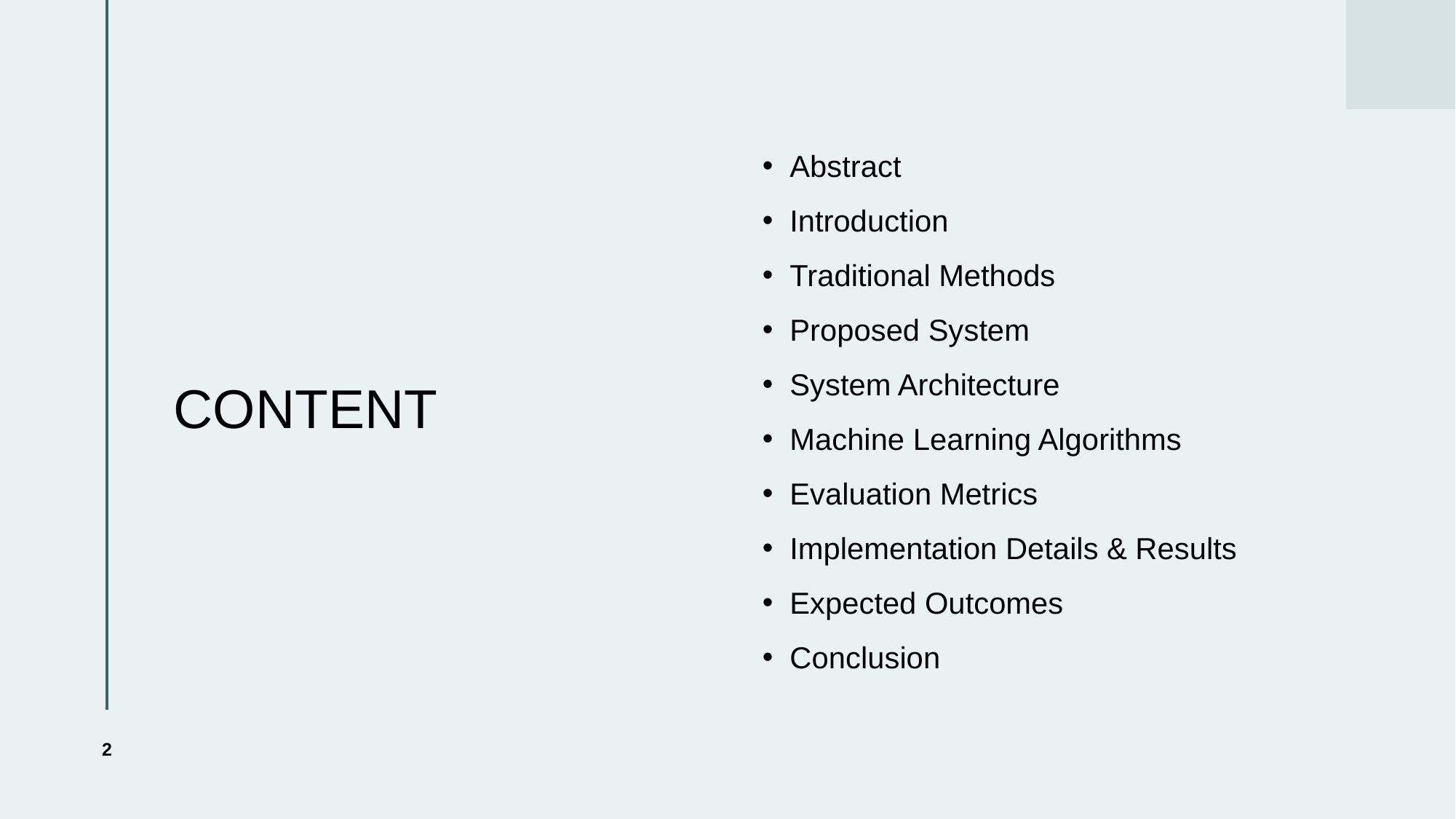

# CONTENT

Abstract
Introduction
Traditional Methods
Proposed System
System Architecture
Machine Learning Algorithms
Evaluation Metrics
Implementation Details & Results
Expected Outcomes
Conclusion

2